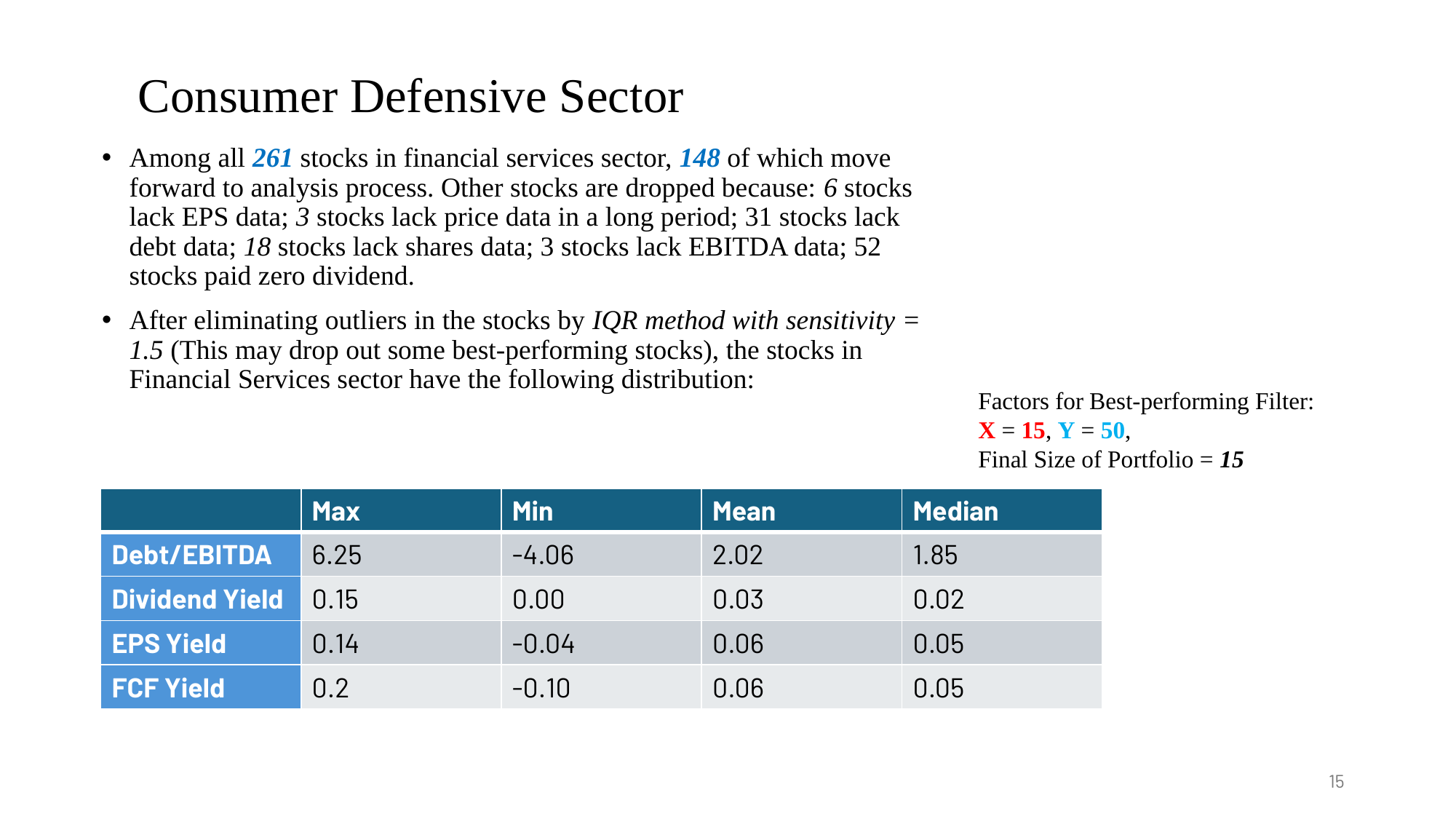

# Consumer Defensive Sector

Among all 261 stocks in financial services sector, 148 of which move forward to analysis process. Other stocks are dropped because: 6 stocks lack EPS data; 3 stocks lack price data in a long period; 31 stocks lack debt data; 18 stocks lack shares data; 3 stocks lack EBITDA data; 52 stocks paid zero dividend.
After eliminating outliers in the stocks by IQR method with sensitivity = 1.5 (This may drop out some best-performing stocks), the stocks in Financial Services sector have the following distribution:
Factors for Best-performing Filter:
X = 15, Y = 50,
Final Size of Portfolio = 15
|  | Max | Min | Mean | Median |
| --- | --- | --- | --- | --- |
| Debt/EBITDA | 6.25 | -4.06 | 2.02 | 1.85 |
| Dividend Yield | 0.15 | 0.00 | 0.03 | 0.02 |
| EPS Yield | 0.14 | -0.04 | 0.06 | 0.05 |
| FCF Yield | 0.2 | -0.10 | 0.06 | 0.05 |
15